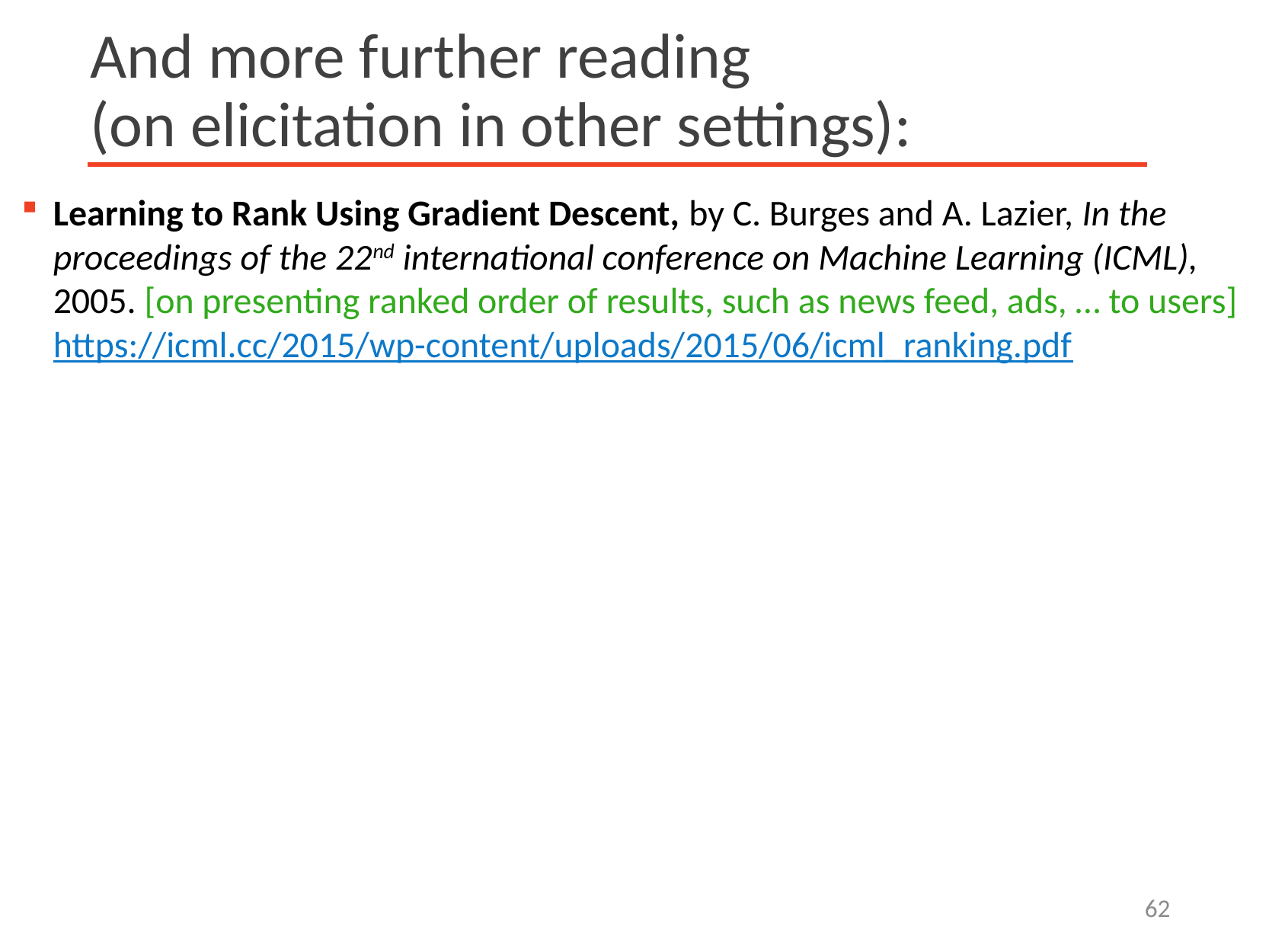

# And more further reading (on elicitation in other settings):
Learning to Rank Using Gradient Descent, by C. Burges and A. Lazier, In the proceedings of the 22nd international conference on Machine Learning (ICML), 2005. [on presenting ranked order of results, such as news feed, ads, … to users]
https://icml.cc/2015/wp-content/uploads/2015/06/icml_ranking.pdf

62